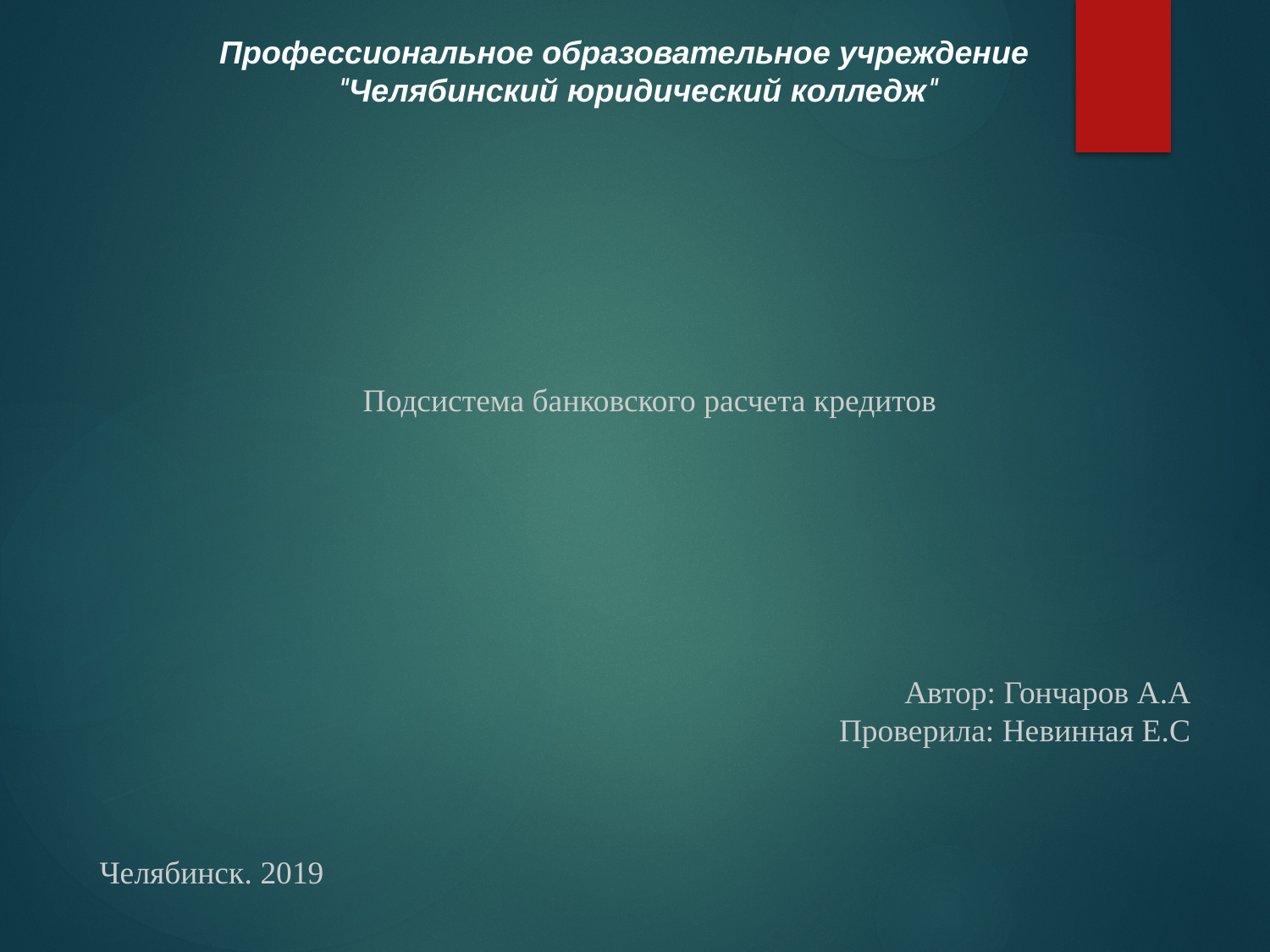

Профессиональное образовательное учреждение
  "Челябинский юридический колледж"

Подсистема банковского расчета кредитов
Автор: Гончаров А.А
            Проверила: Невинная Е.С
Челябинск. 2019